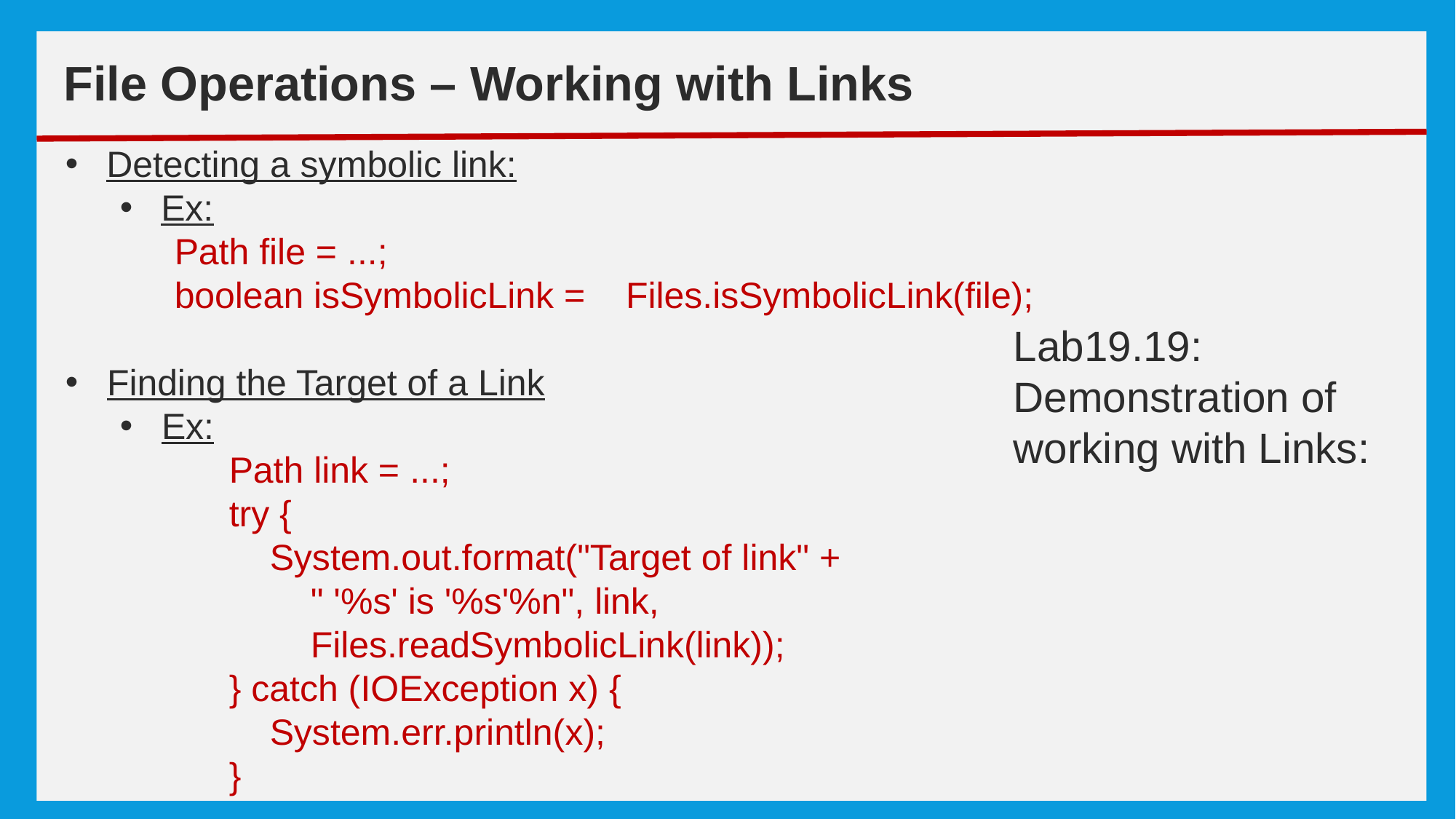

# exceptions
File Operations – Working with Links

Detecting a symbolic link:
Ex:
Path file = ...;
boolean isSymbolicLink =    Files.isSymbolicLink(file);

Finding the Target of a Link
Ex:
Path link = ...;
try {
    System.out.format("Target of link" +
        " '%s' is '%s'%n", link,
        Files.readSymbolicLink(link));
} catch (IOException x) {
    System.err.println(x);
}

Lab19.19: Demonstration of working with Links: